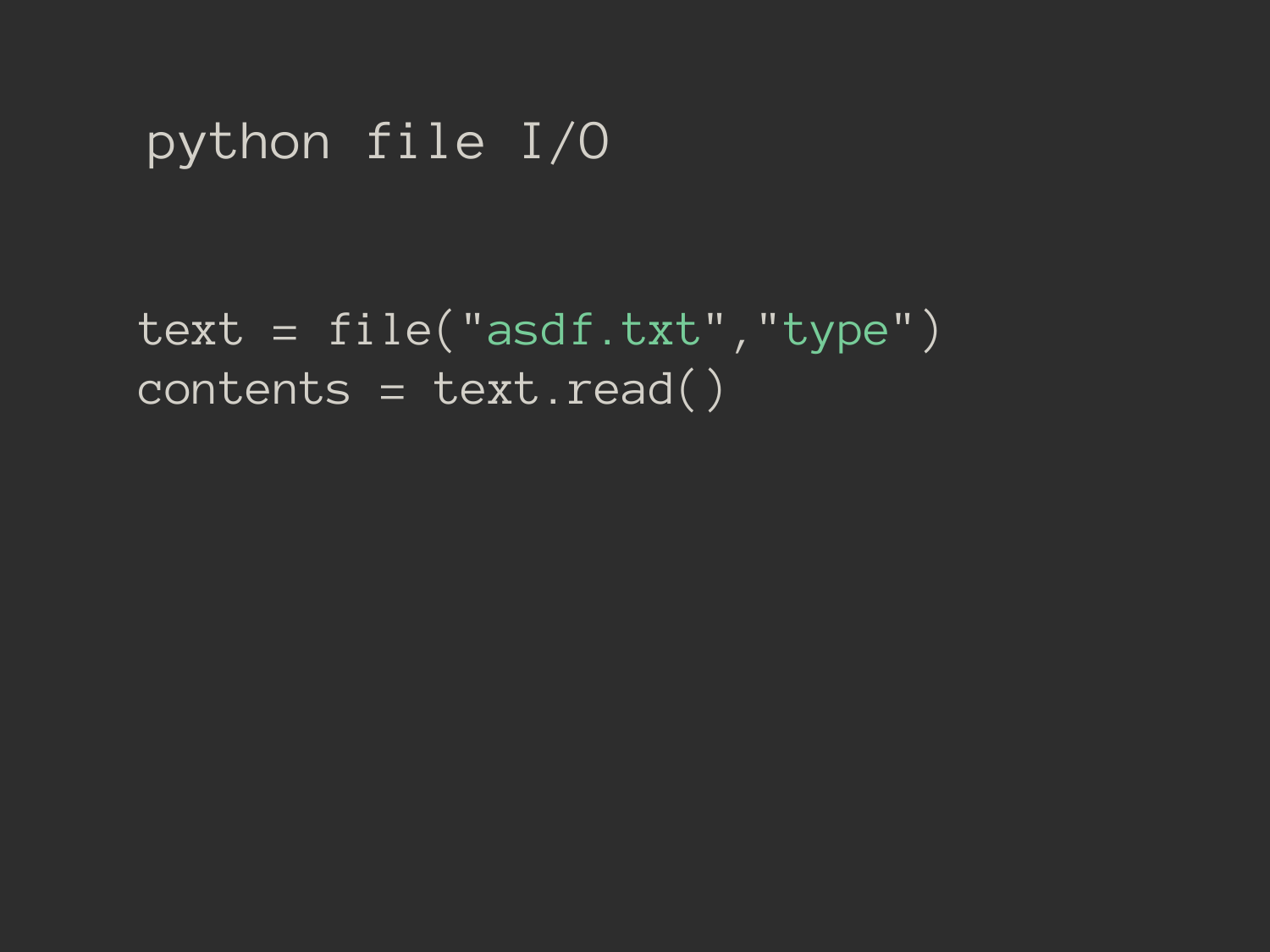

python file I/O

text = file("asdf.txt","type")
contents = text.read()